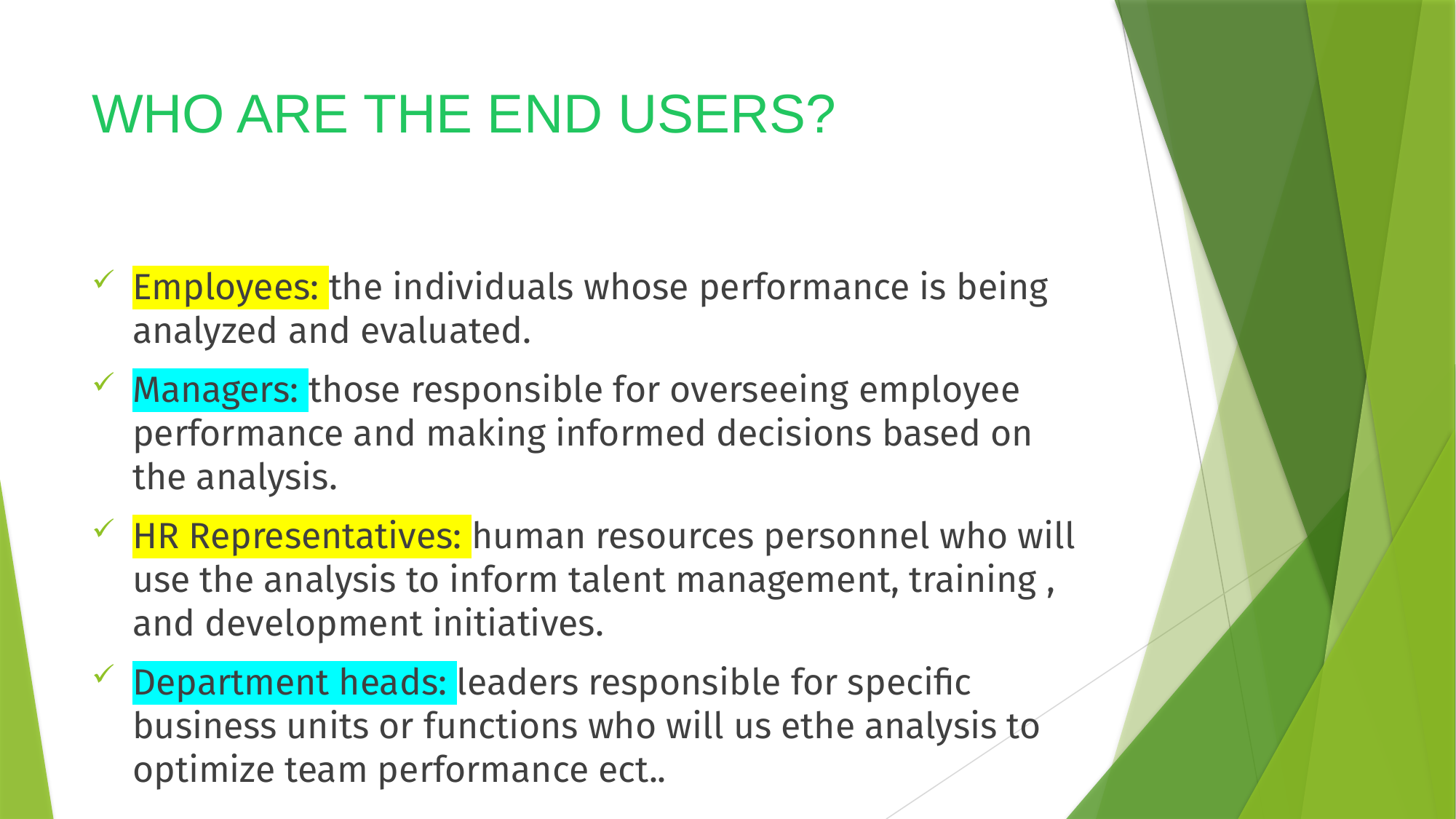

# WHO ARE THE END USERS?
Employees: the individuals whose performance is being analyzed and evaluated.
Managers: those responsible for overseeing employee performance and making informed decisions based on the analysis.
HR Representatives: human resources personnel who will use the analysis to inform talent management, training , and development initiatives.
Department heads: leaders responsible for specific business units or functions who will us ethe analysis to  optimize team performance ect..